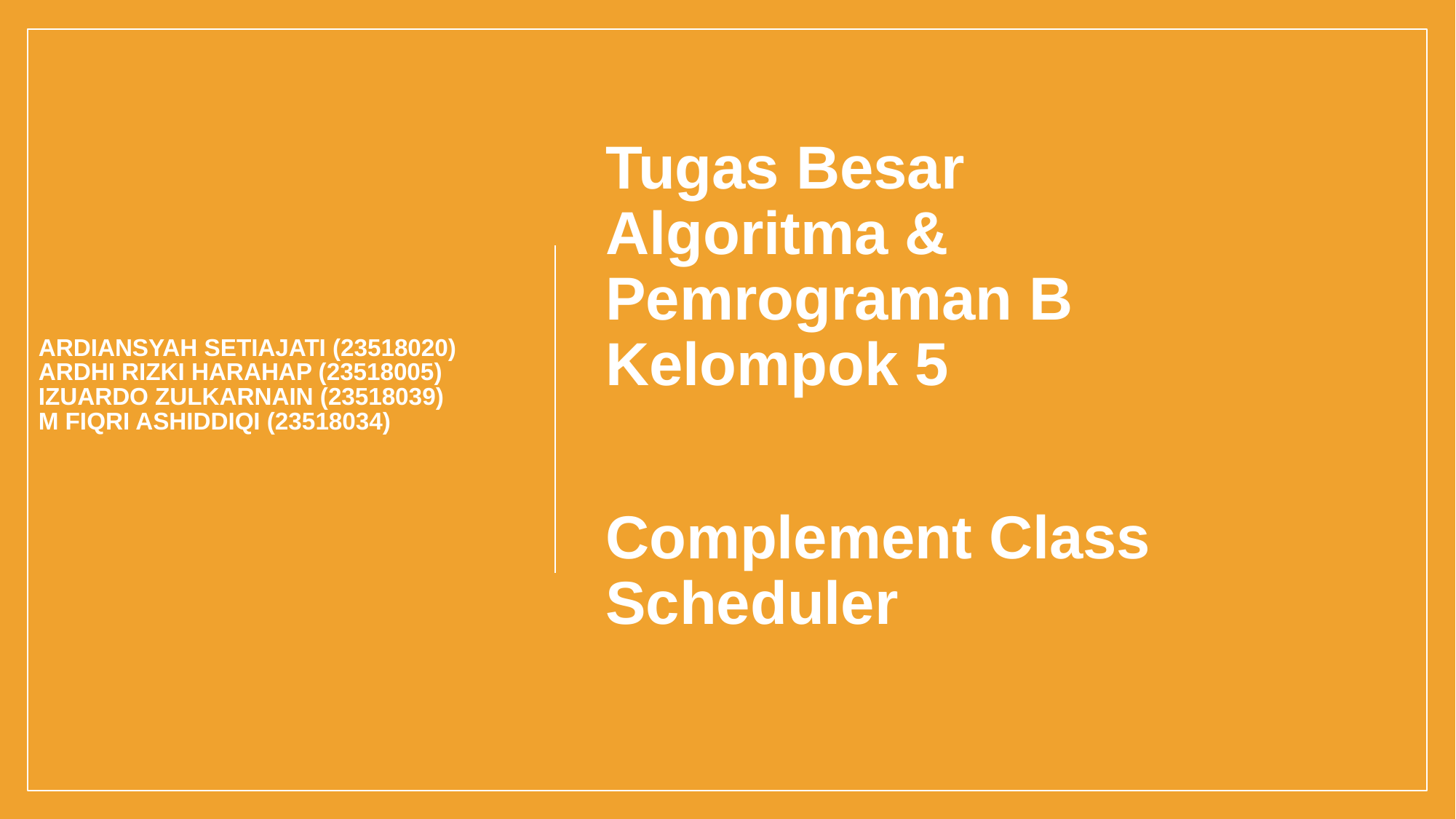

# Ardiansyah Setiajati (23518020) Ardhi Rizki Harahap (23518005) Izuardo Zulkarnain (23518039) M Fiqri AshidDiqi (23518034)
Tugas Besar
Algoritma & Pemrograman B
Kelompok 5

Complement Class Scheduler